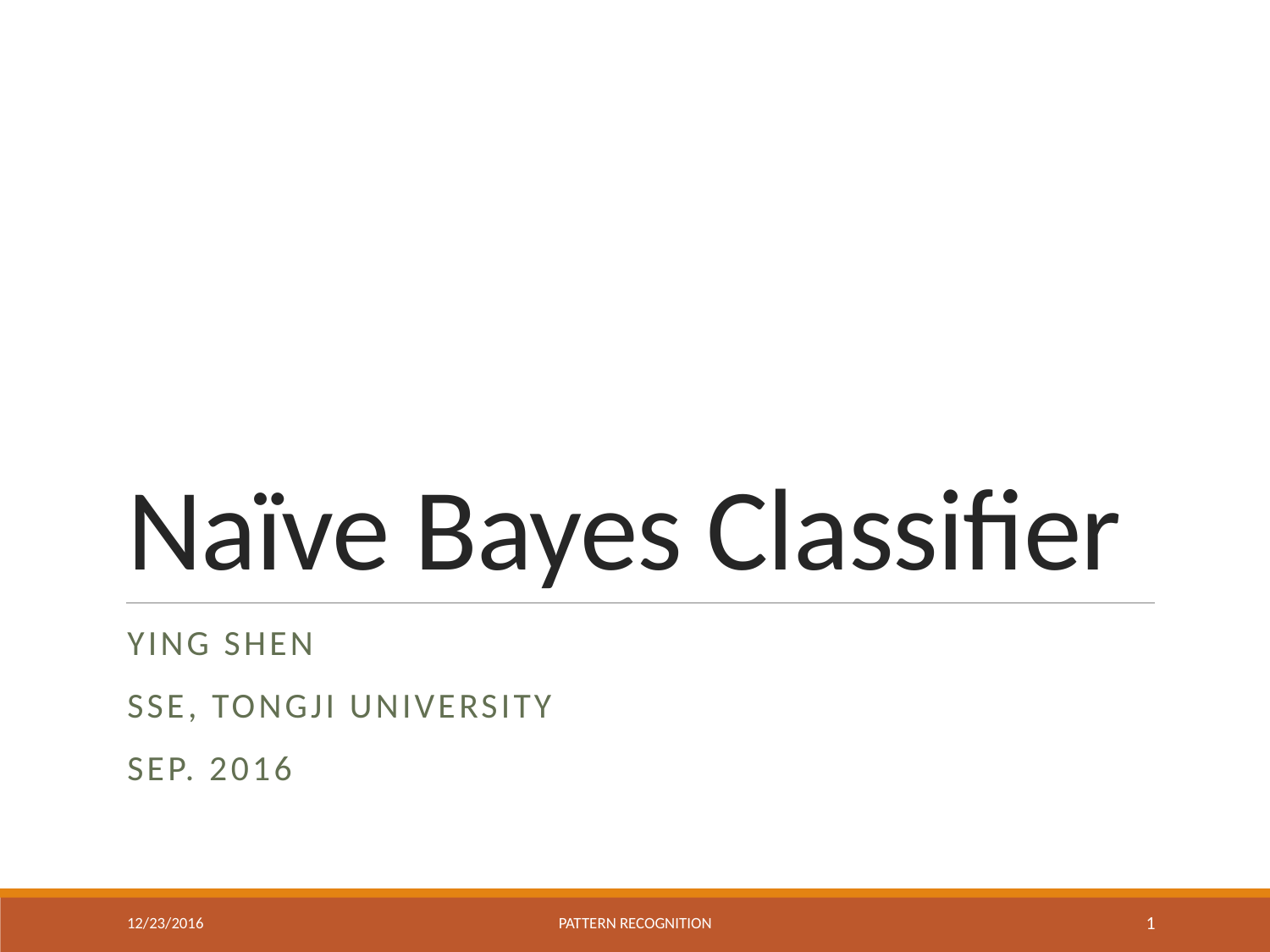

# Naïve Bayes Classifier
Ying shen
Sse, tongji university
Sep. 2016

12/23/2016
Pattern recognition
1